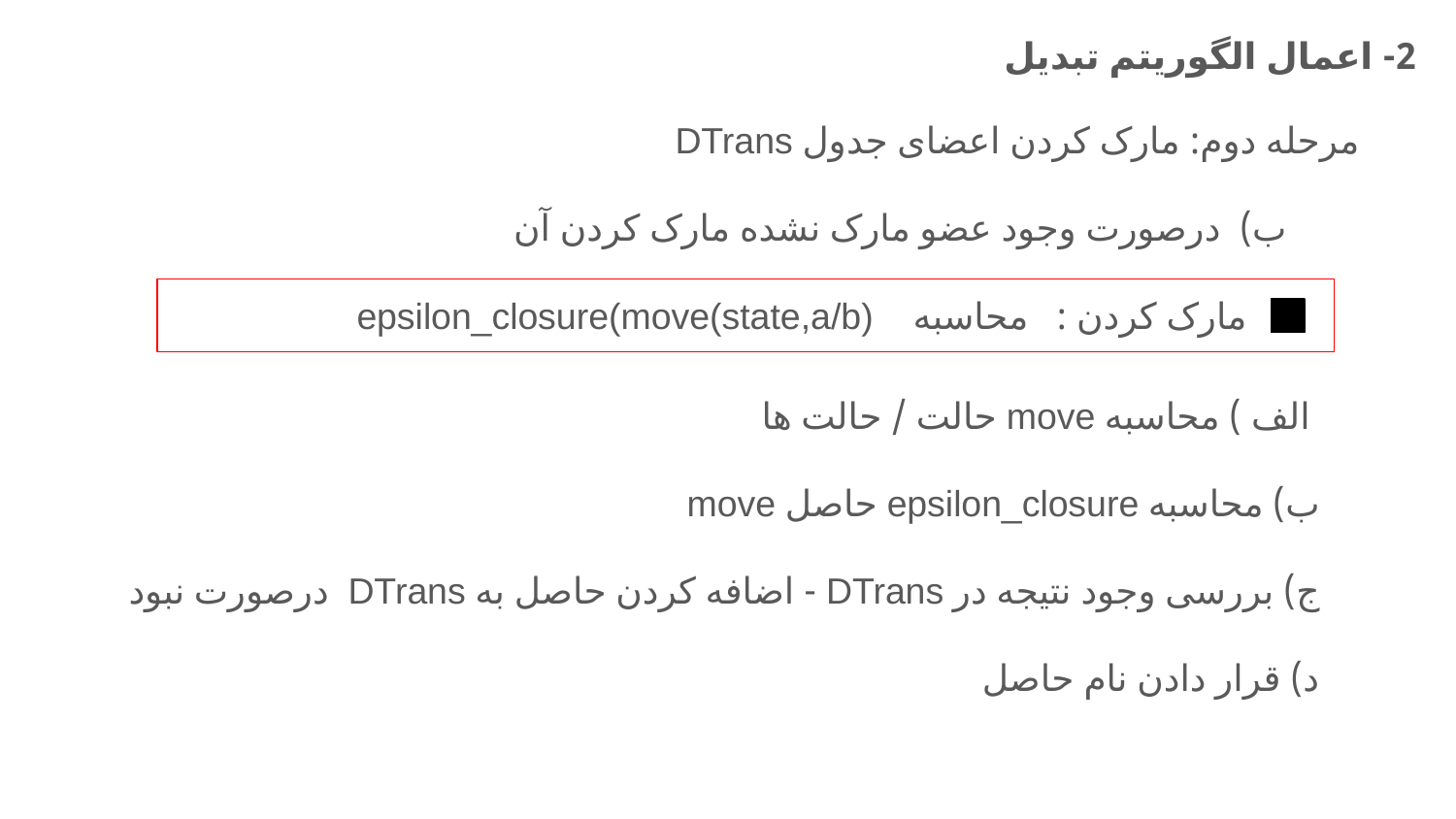

2- اعمال الگوریتم تبدیل
مرحله دوم: مارک کردن اعضای جدول DTrans

ب)  درصورت وجود عضو مارک نشده مارک کردن آن
مارک کردن :   محاسبه epsilon_closure(move(state,a/b) a

 الف ) محاسبه move حالت / حالت ها

ب) محاسبه epsilon_closure حاصل move

ج) بررسی وجود نتیجه در DTrans - اضافه کردن حاصل به DTrans  درصورت نبود

د) قرار دادن نام حاصل